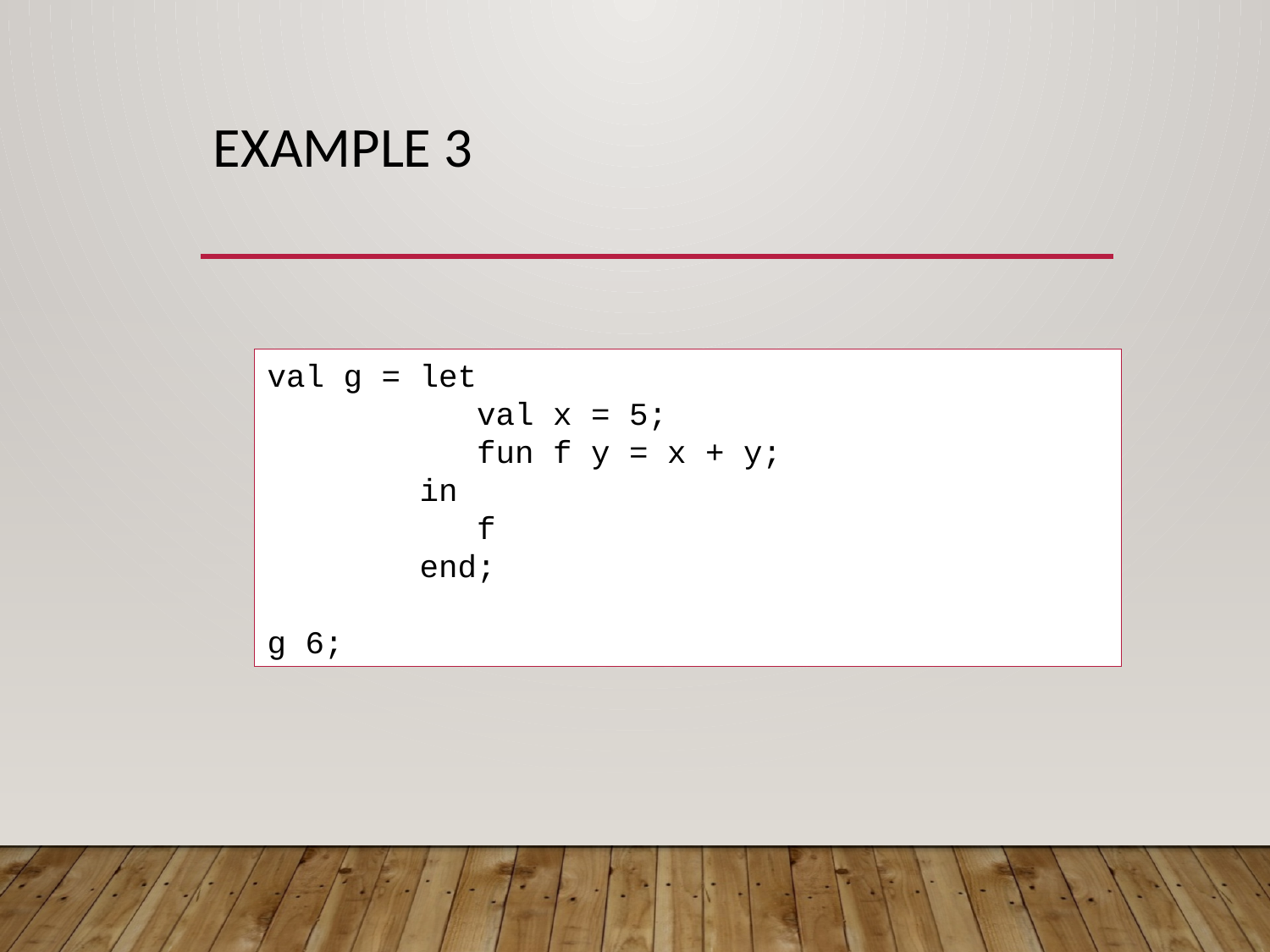

# Example 3
val g = let
           val x = 5;
           fun f y = x + y;
        in
           f
        end;

g 6;